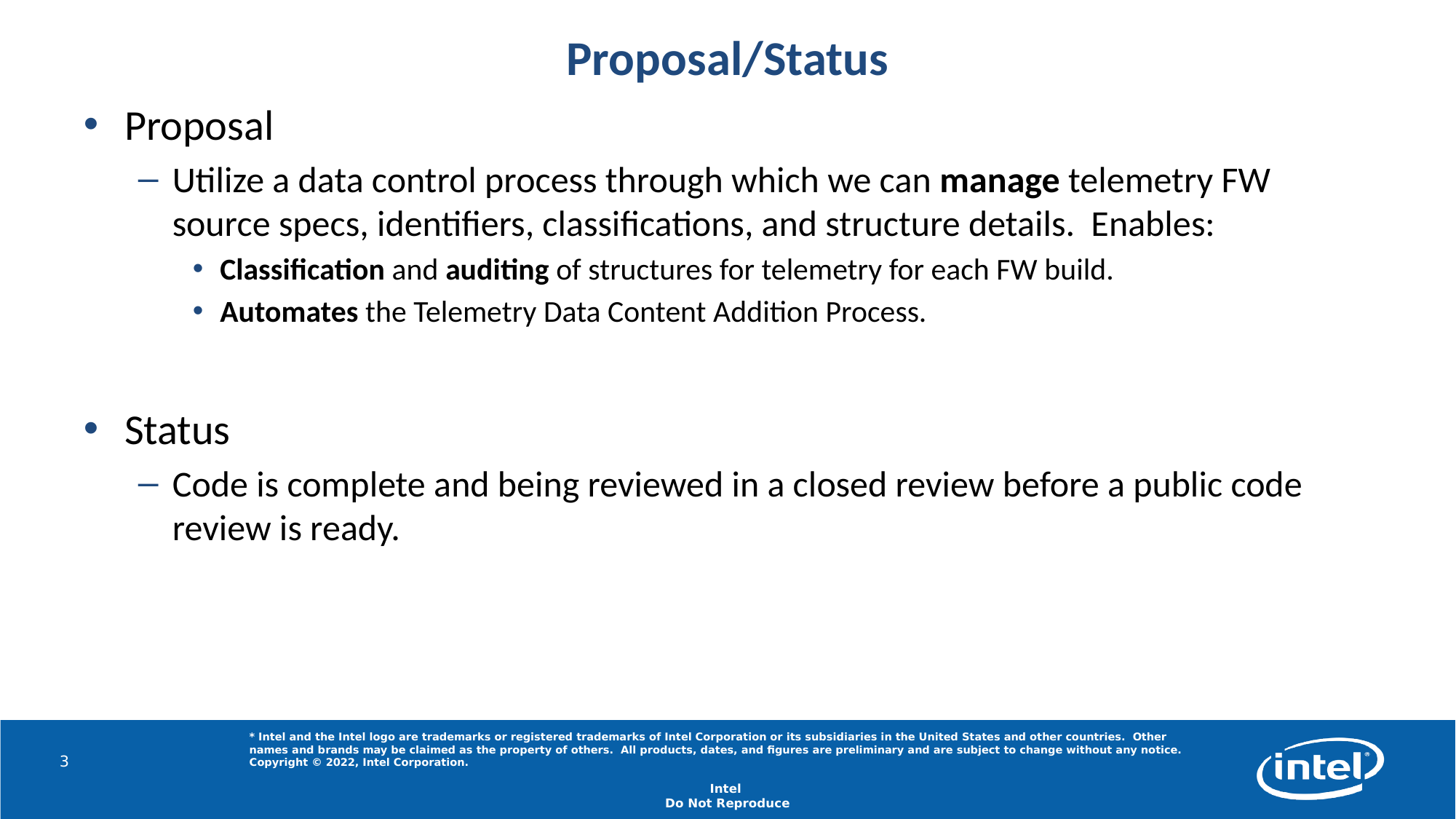

# Proposal/Status
Proposal
Utilize a data control process through which we can manage telemetry FW source specs, identifiers, classifications, and structure details.  Enables:
Classification and auditing of structures for telemetry for each FW build.
Automates the Telemetry Data Content Addition Process.

Status
Code is complete and being reviewed in a closed review before a public code review is ready.